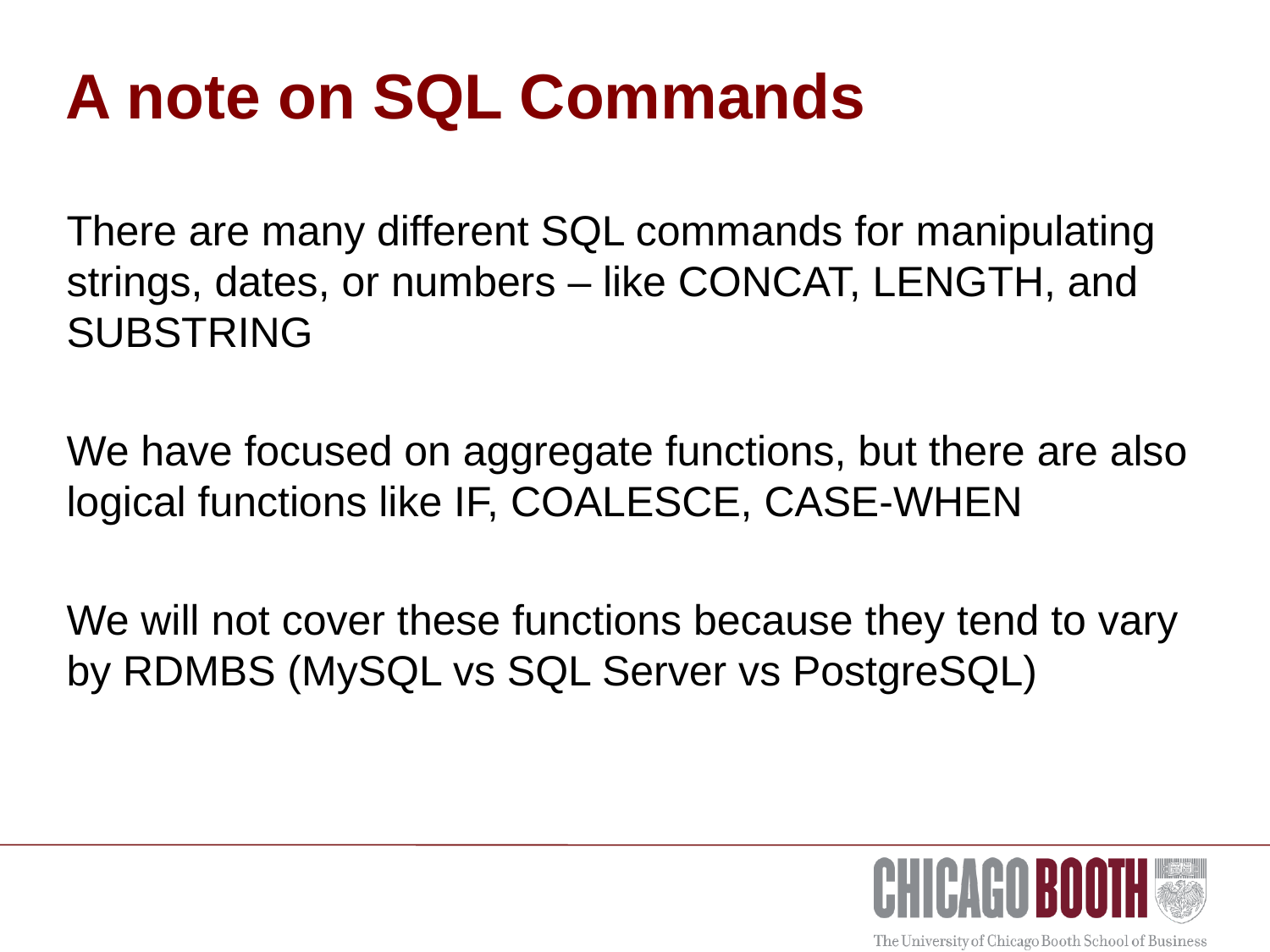

# A note on SQL Commands

There are many different SQL commands for manipulating strings, dates, or numbers – like CONCAT, LENGTH, and SUBSTRING

We have focused on aggregate functions, but there are also logical functions like IF, COALESCE, CASE-WHEN

We will not cover these functions because they tend to vary by RDMBS (MySQL vs SQL Server vs PostgreSQL)